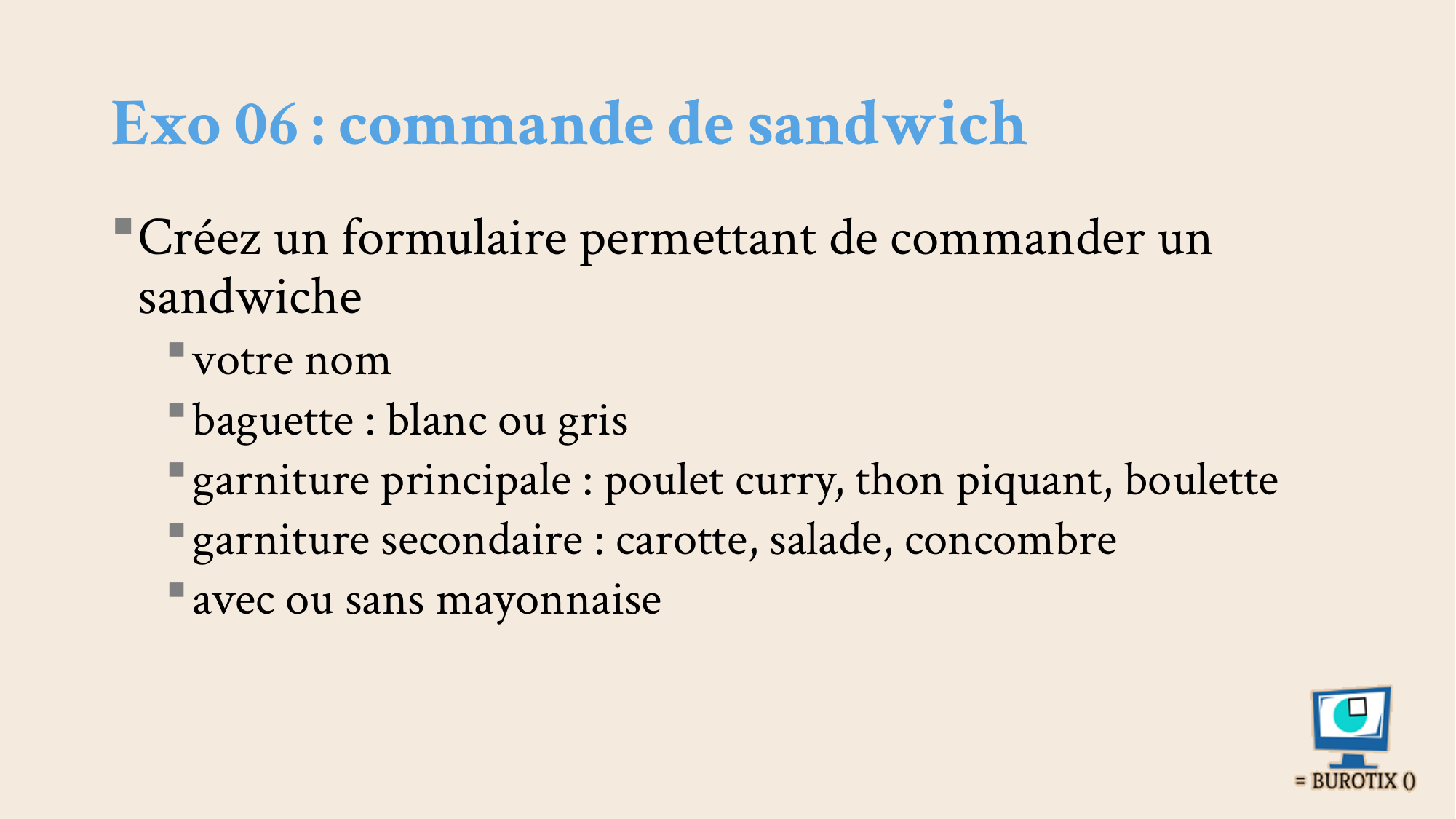

# Exo 06 : commande de sandwich
Créez un formulaire permettant de commander un sandwiche
votre nom
baguette : blanc ou gris
garniture principale : poulet curry, thon piquant, boulette
garniture secondaire : carotte, salade, concombre
avec ou sans mayonnaise